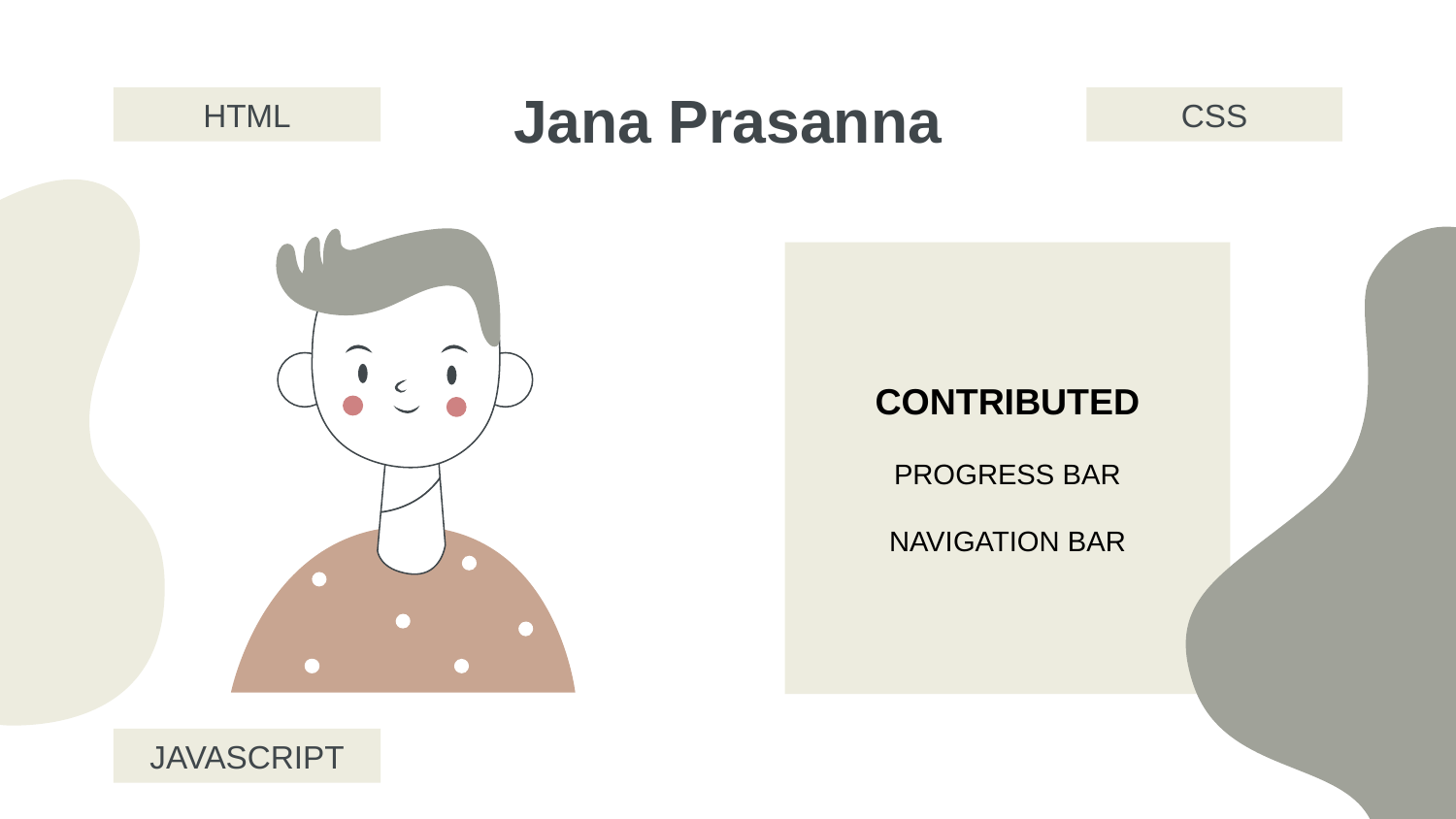

# Jana Prasanna
HTML
CSS

CONTRIBUTED

PROGRESS BAR

NAVIGATION BAR

JAVASCRIPT